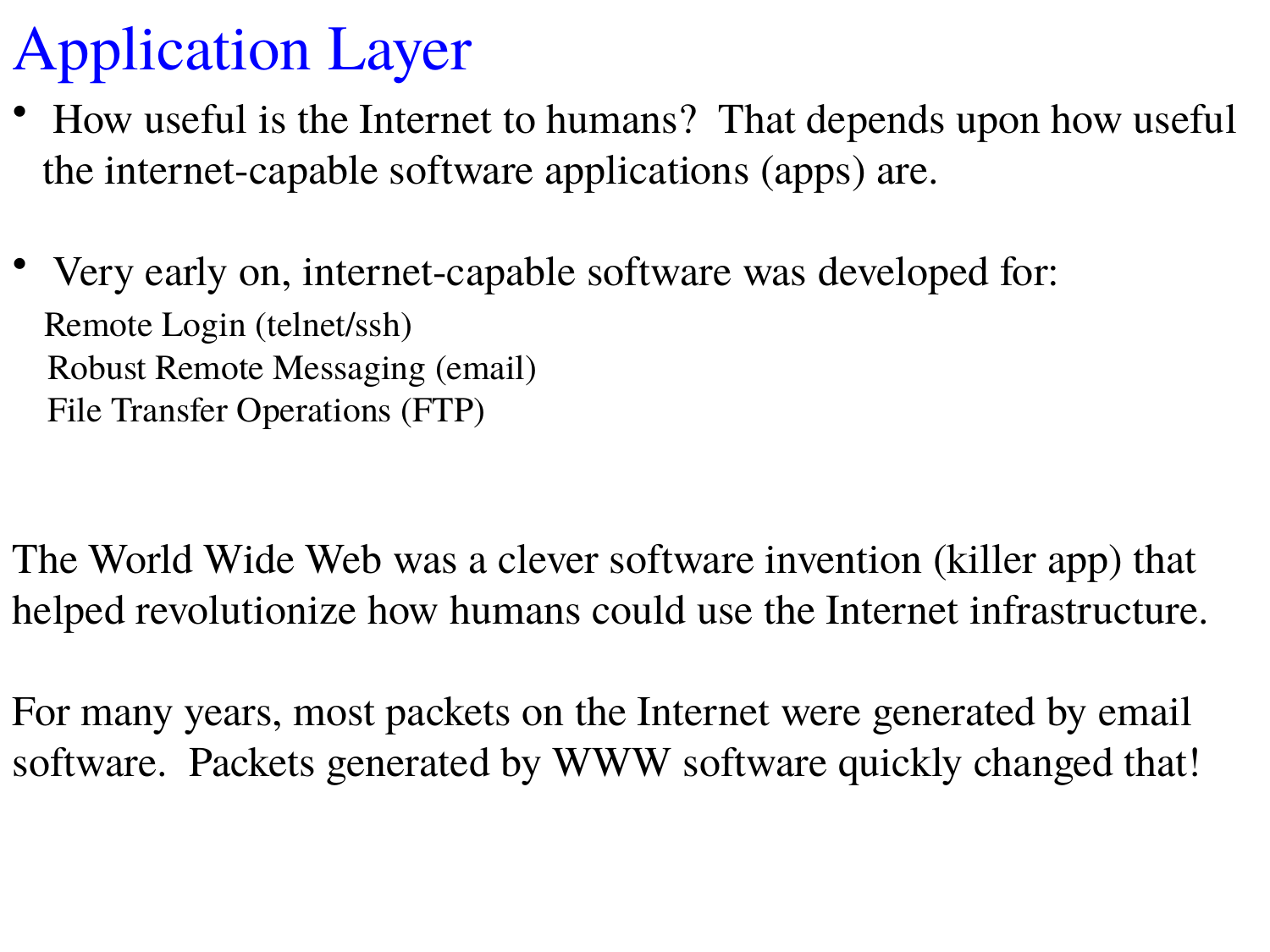

Application Layer
 How useful is the Internet to humans?  That depends upon how useful the internet-capable software applications (apps) are.

 Very early on, internet-capable software was developed for:
   Remote Login (telnet/ssh)
    Robust Remote Messaging (email)
    File Transfer Operations (FTP)

The World Wide Web was a clever software invention (killer app) that helped revolutionize how humans could use the Internet infrastructure.

For many years, most packets on the Internet were generated by email software.  Packets generated by WWW software quickly changed that!